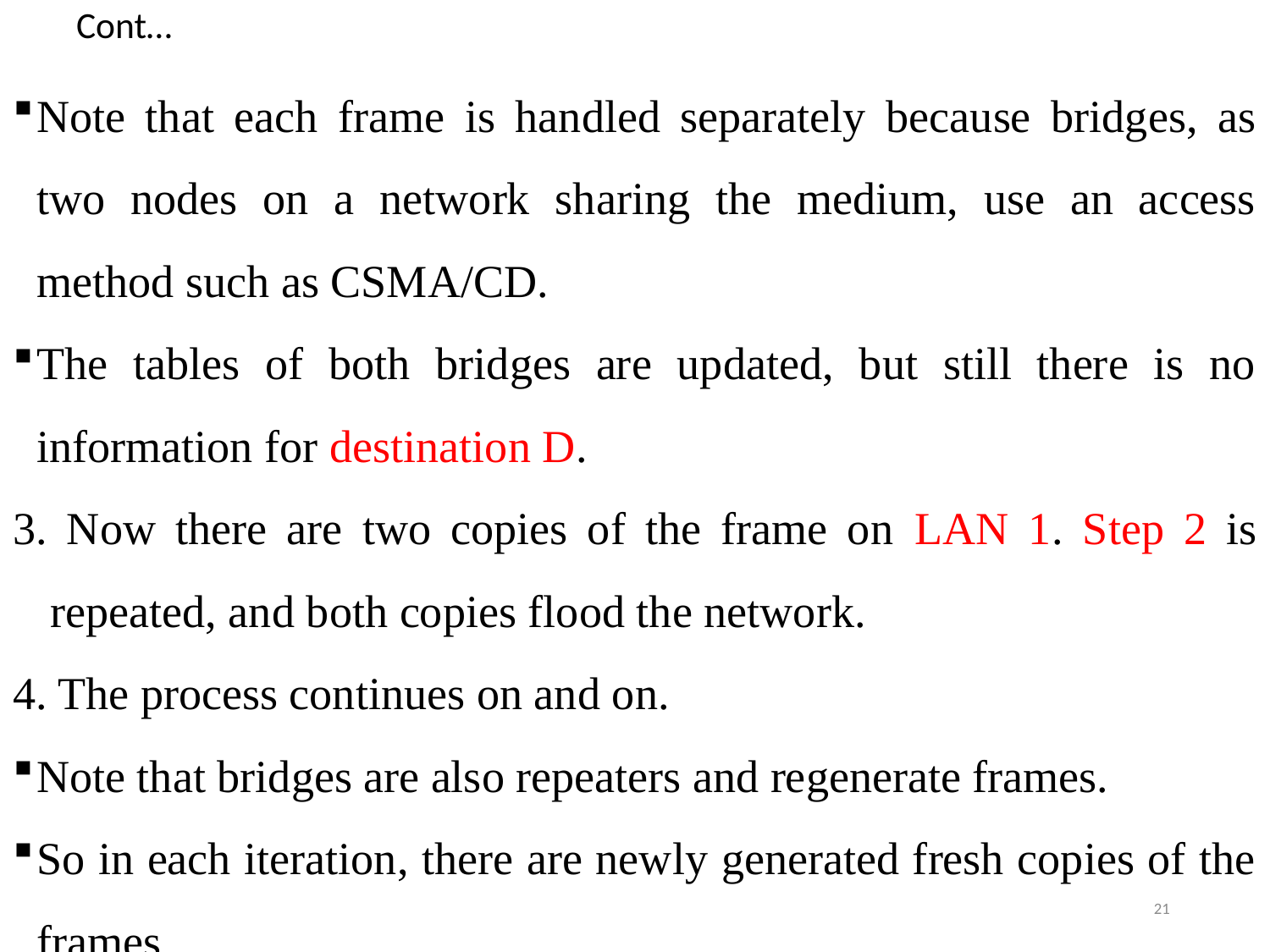

# Cont…
Note that each frame is handled separately because bridges, as two nodes on a network sharing the medium, use an access method such as CSMA/CD.
The tables of both bridges are updated, but still there is no information for destination D.
3. Now there are two copies of the frame on LAN 1. Step 2 is repeated, and both copies flood the network.
4. The process continues on and on.
Note that bridges are also repeaters and regenerate frames.
So in each iteration, there are newly generated fresh copies of the frames.
21